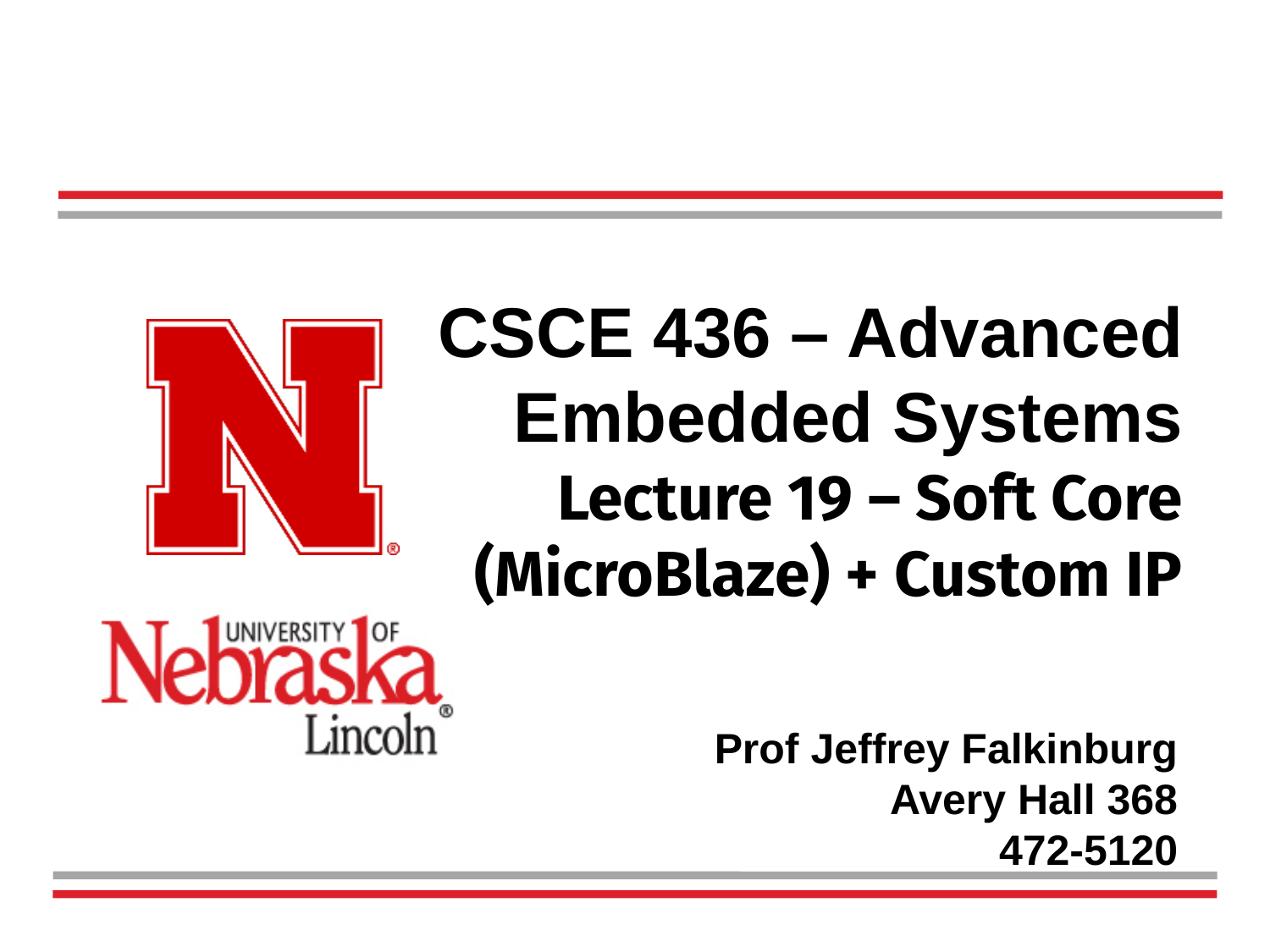

# CSCE 436 – Advanced Embedded Systems Lecture 19 – Soft Core (MicroBlaze) + Custom IP
Prof Jeffrey Falkinburg
Avery Hall 368
472-5120